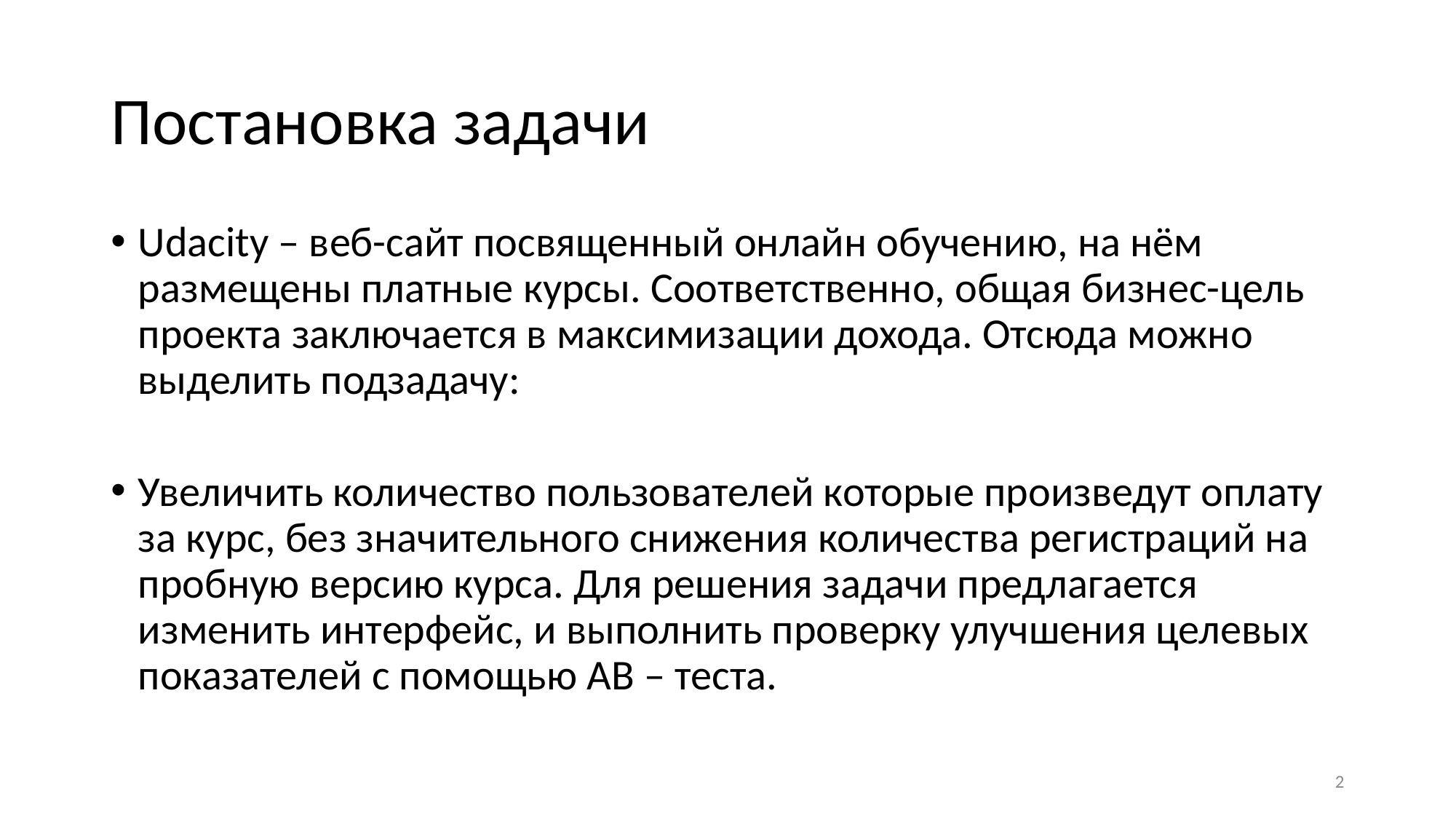

# Постановка задачи
Udacity – веб-сайт посвященный онлайн обучению, на нём размещены платные курсы. Соответственно, общая бизнес-цель проекта заключается в максимизации дохода. Отсюда можно выделить подзадачу:
Увеличить количество пользователей которые произведут оплату за курс, без значительного снижения количества регистраций на пробную версию курса. Для решения задачи предлагается изменить интерфейс, и выполнить проверку улучшения целевых показателей с помощью AB – теста.
2